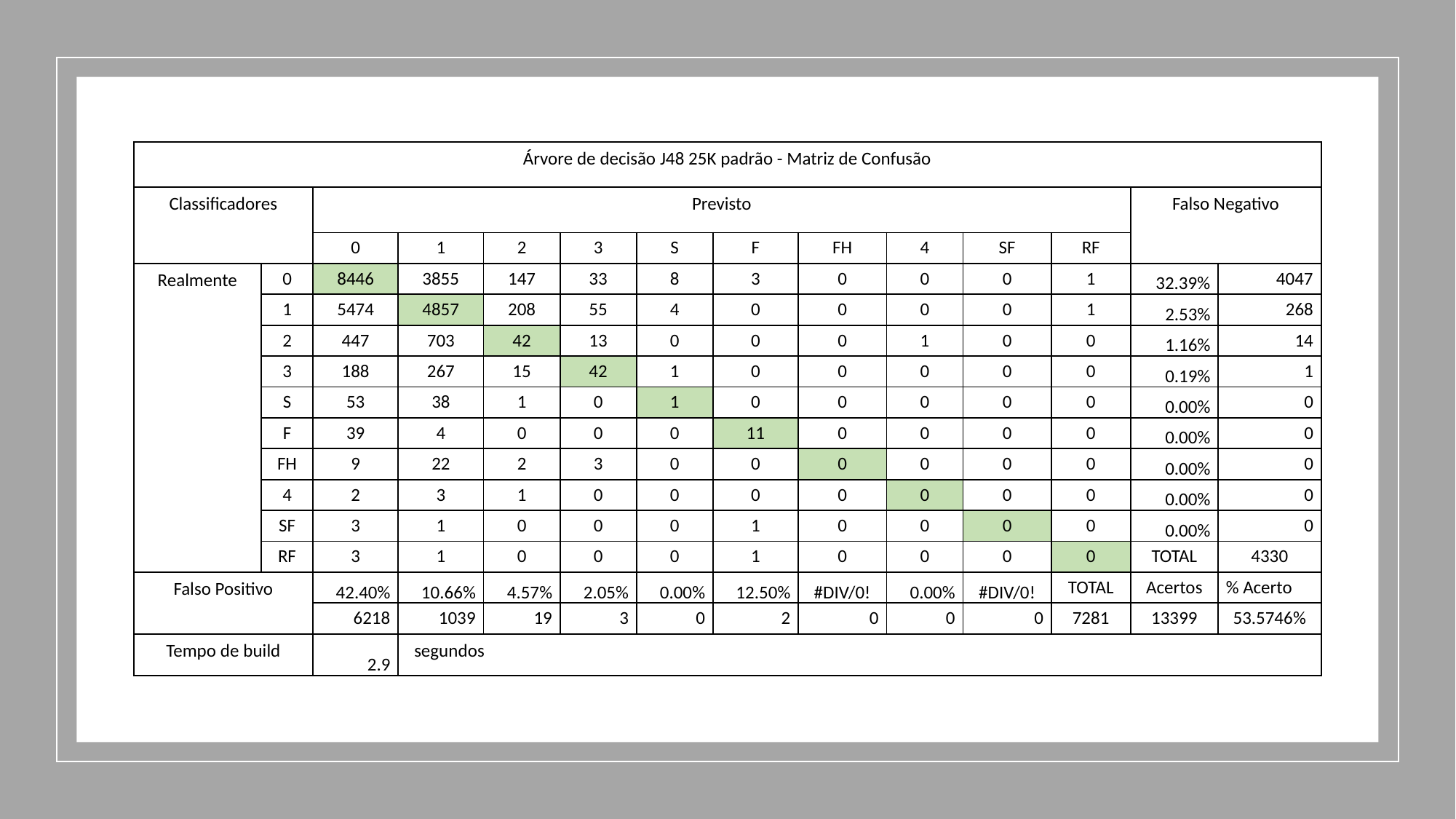

| Árvore de decisão J48 25K padrão - Matriz de Confusão |  |  |  |  |  |  |  |  |  |  |  |  |  |
| --- | --- | --- | --- | --- | --- | --- | --- | --- | --- | --- | --- | --- | --- |
| Classificadores |  | Previsto |  |  |  |  |  |  |  |  |  | Falso Negativo |  |
|  |  | 0 | 1 | 2 | 3 | S | F | FH | 4 | SF | RF |  |  |
| Realmente | 0 | 8446 | 3855 | 147 | 33 | 8 | 3 | 0 | 0 | 0 | 1 | 32.39% | 4047 |
|  | 1 | 5474 | 4857 | 208 | 55 | 4 | 0 | 0 | 0 | 0 | 1 | 2.53% | 268 |
|  | 2 | 447 | 703 | 42 | 13 | 0 | 0 | 0 | 1 | 0 | 0 | 1.16% | 14 |
|  | 3 | 188 | 267 | 15 | 42 | 1 | 0 | 0 | 0 | 0 | 0 | 0.19% | 1 |
|  | S | 53 | 38 | 1 | 0 | 1 | 0 | 0 | 0 | 0 | 0 | 0.00% | 0 |
|  | F | 39 | 4 | 0 | 0 | 0 | 11 | 0 | 0 | 0 | 0 | 0.00% | 0 |
|  | FH | 9 | 22 | 2 | 3 | 0 | 0 | 0 | 0 | 0 | 0 | 0.00% | 0 |
|  | 4 | 2 | 3 | 1 | 0 | 0 | 0 | 0 | 0 | 0 | 0 | 0.00% | 0 |
|  | SF | 3 | 1 | 0 | 0 | 0 | 1 | 0 | 0 | 0 | 0 | 0.00% | 0 |
|  | RF | 3 | 1 | 0 | 0 | 0 | 1 | 0 | 0 | 0 | 0 | TOTAL | 4330 |
| Falso Positivo |  | 42.40% | 10.66% | 4.57% | 2.05% | 0.00% | 12.50% | #DIV/0! | 0.00% | #DIV/0! | TOTAL | Acertos | % Acerto |
|  |  | 6218 | 1039 | 19 | 3 | 0 | 2 | 0 | 0 | 0 | 7281 | 13399 | 53.5746% |
| Tempo de build |  | 2.9 | segundos |  |  |  |  |  |  |  |  |  |  |